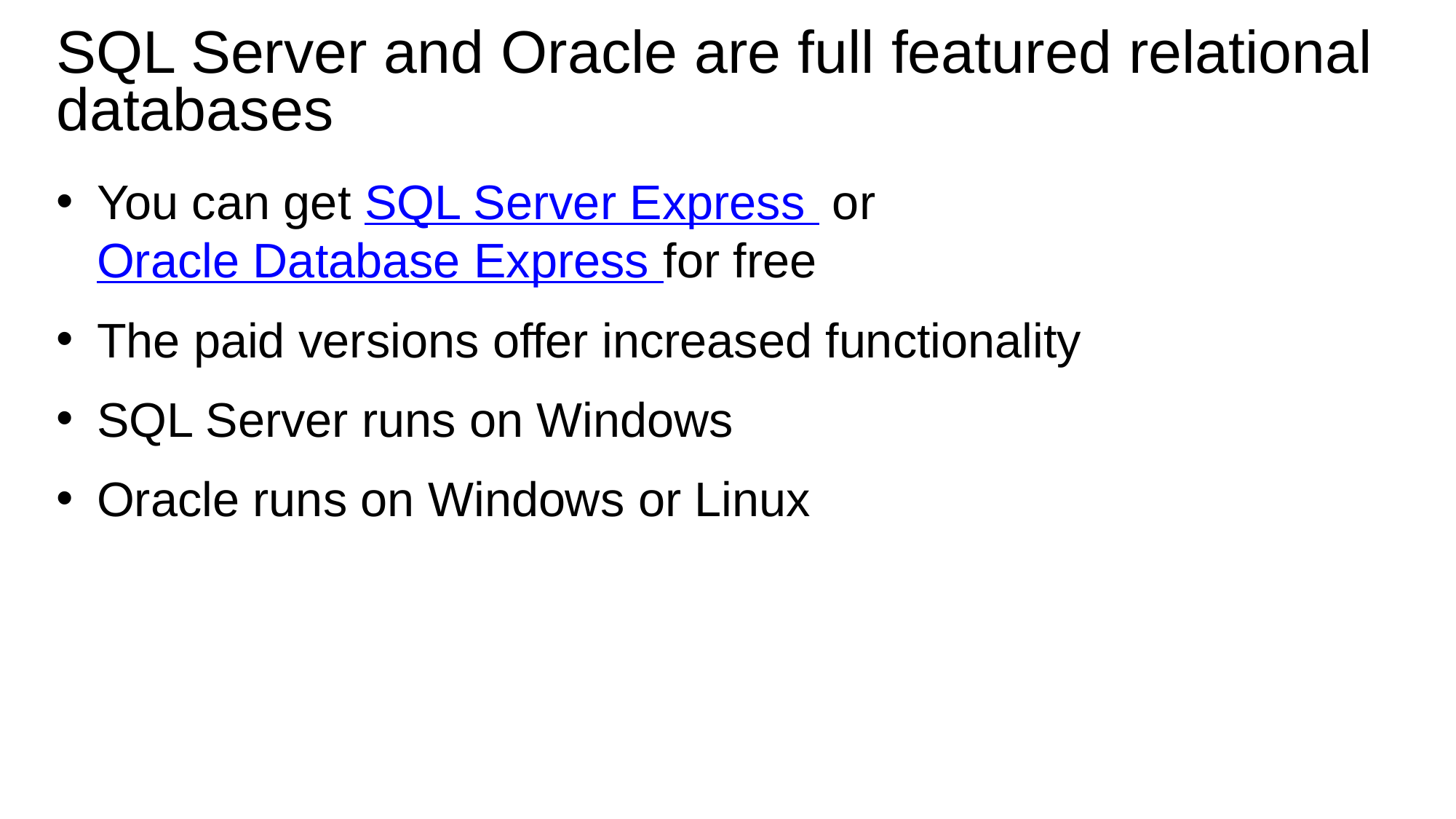

# SQL Server and Oracle are full featured relational databases
You can get SQL Server Express  or Oracle Database Express for free
The paid versions offer increased functionality
SQL Server runs on Windows
Oracle runs on Windows or Linux